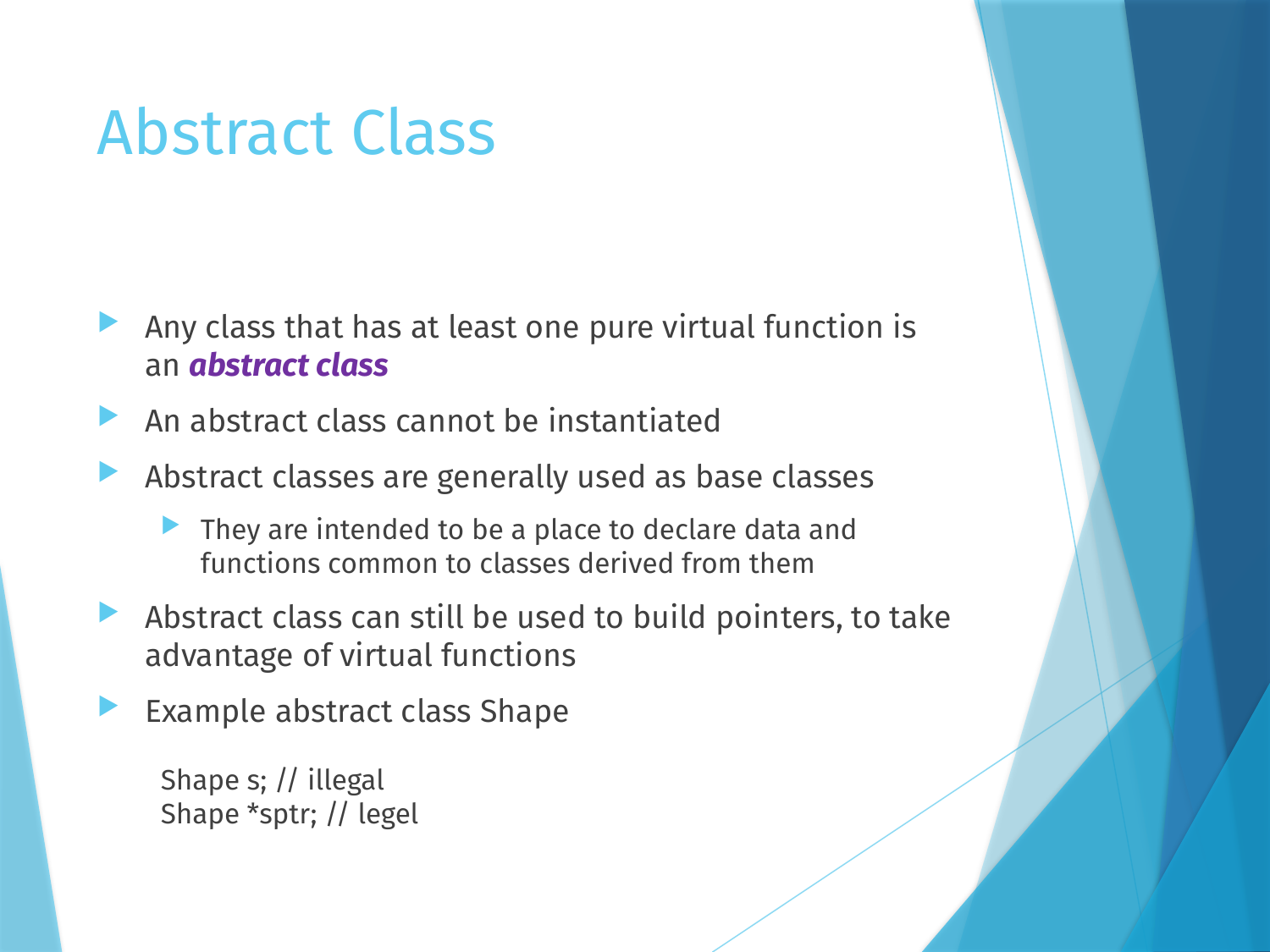

# Abstract Class
Any class that has at least one pure virtual function is an abstract class
An abstract class cannot be instantiated
Abstract classes are generally used as base classes
They are intended to be a place to declare data and functions common to classes derived from them
Abstract class can still be used to build pointers, to take advantage of virtual functions
Example abstract class Shape

Shape s; // illegal
Shape *sptr; // legel